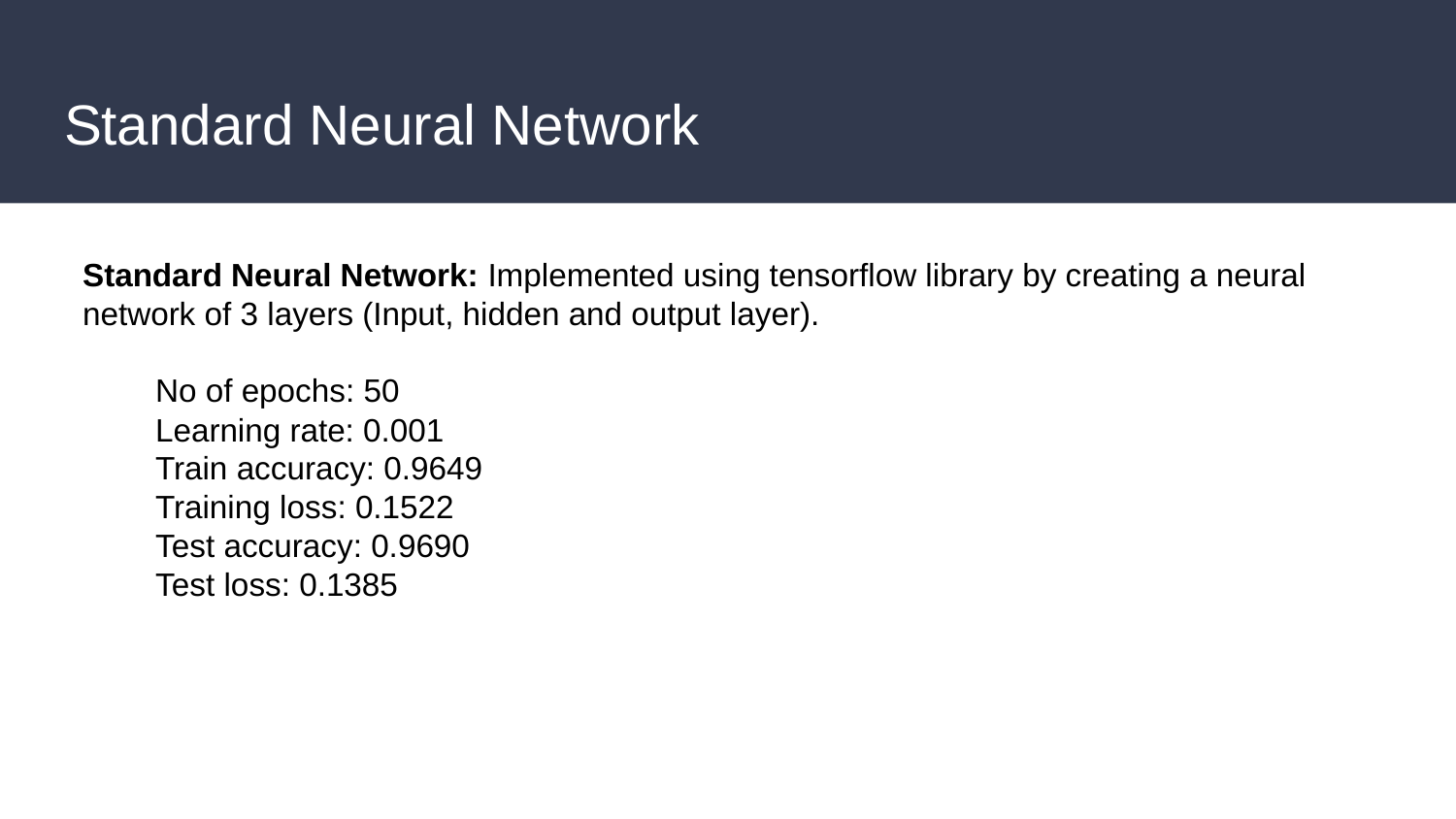

# Standard Neural Network
Standard Neural Network: Implemented using tensorflow library by creating a neural network of 3 layers (Input, hidden and output layer).

No of epochs: 50
Learning rate: 0.001
Train accuracy: 0.9649
Training loss: 0.1522
Test accuracy: 0.9690
Test loss: 0.1385